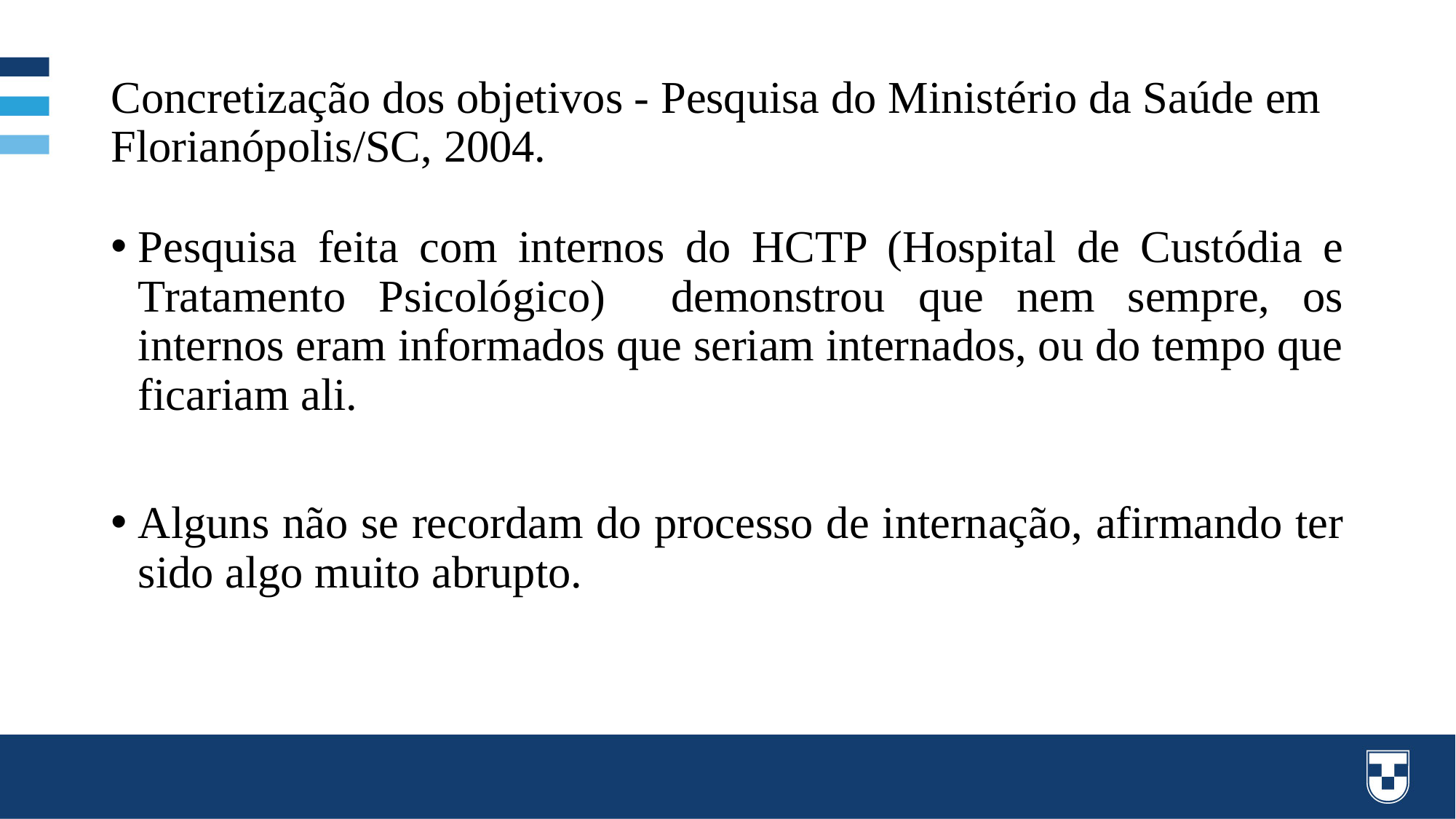

# Concretização dos objetivos - Pesquisa do Ministério da Saúde em Florianópolis/SC, 2004.
Pesquisa feita com internos do HCTP (Hospital de Custódia e Tratamento Psicológico)  demonstrou que nem sempre, os internos eram informados que seriam internados, ou do tempo que ficariam ali.

Alguns não se recordam do processo de internação, afirmando ter sido algo muito abrupto.